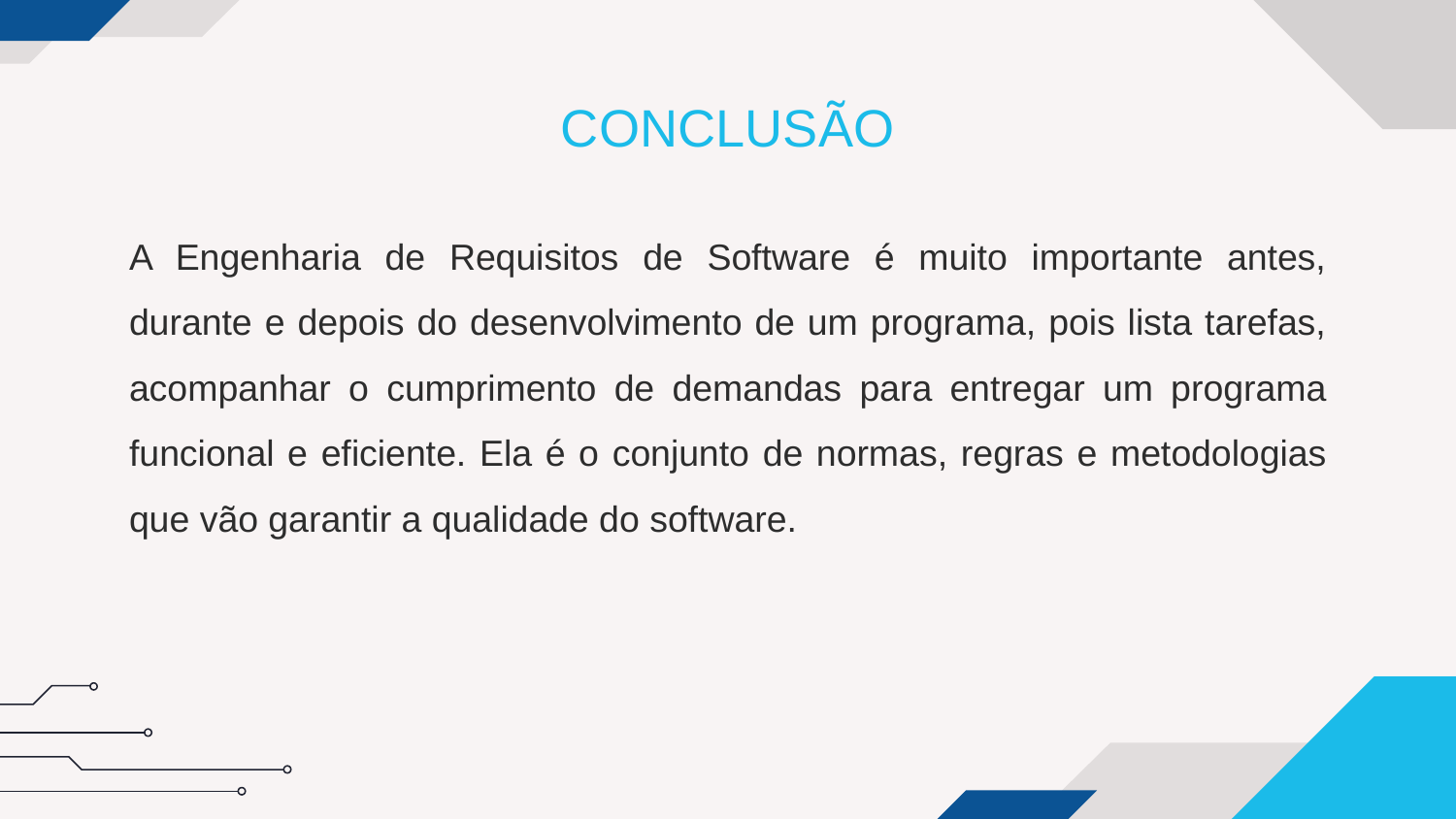

# CONCLUSÃO
A Engenharia de Requisitos de Software é muito importante antes, durante e depois do desenvolvimento de um programa, pois lista tarefas, acompanhar o cumprimento de demandas para entregar um programa funcional e eficiente. Ela é o conjunto de normas, regras e metodologias que vão garantir a qualidade do software.
73